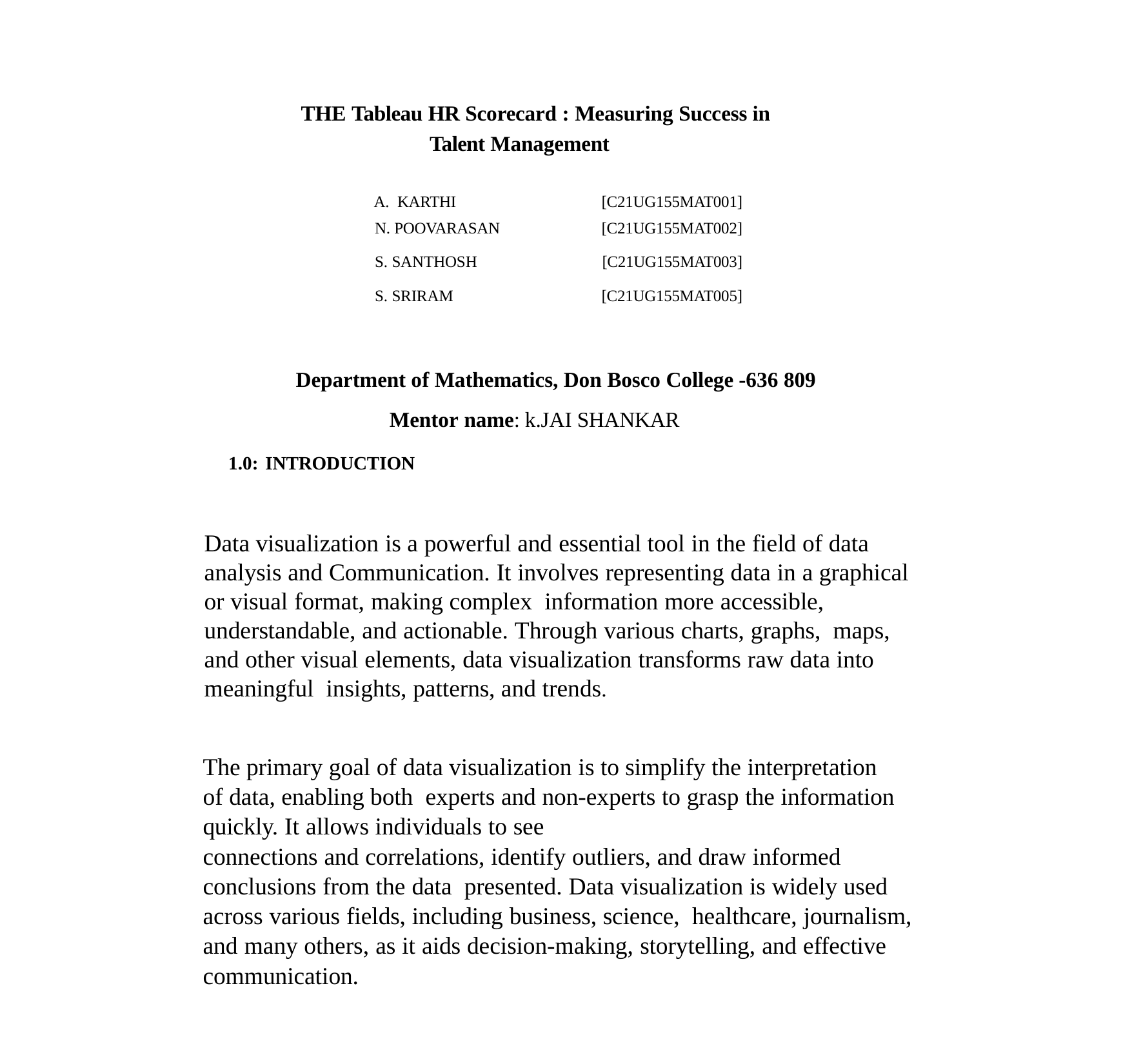

THE Tableau HR Scorecard : Measuring Success in  Talent Management
| A. KARTHI | [C21UG155MAT001] |
| --- | --- |
| N. POOVARASAN | [C21UG155MAT002] |
| S. SANTHOSH | [C21UG155MAT003] |
| S. SRIRAM | [C21UG155MAT005] |
Department of Mathematics, Don Bosco College -636 809
Mentor name: k.JAI SHANKAR

1.0: INTRODUCTION
Data visualization is a powerful and essential tool in the field of data analysis and Communication. It involves representing data in a graphical or visual format, making complex  information more accessible, understandable, and actionable. Through various charts, graphs,  maps, and other visual elements, data visualization transforms raw data into meaningful  insights, patterns, and trends.
The primary goal of data visualization is to simplify the interpretation of data, enabling both  experts and non-experts to grasp the information quickly. It allows individuals to see
connections and correlations, identify outliers, and draw informed conclusions from the data  presented. Data visualization is widely used across various fields, including business, science,  healthcare, journalism, and many others, as it aids decision-making, storytelling, and effective  communication.